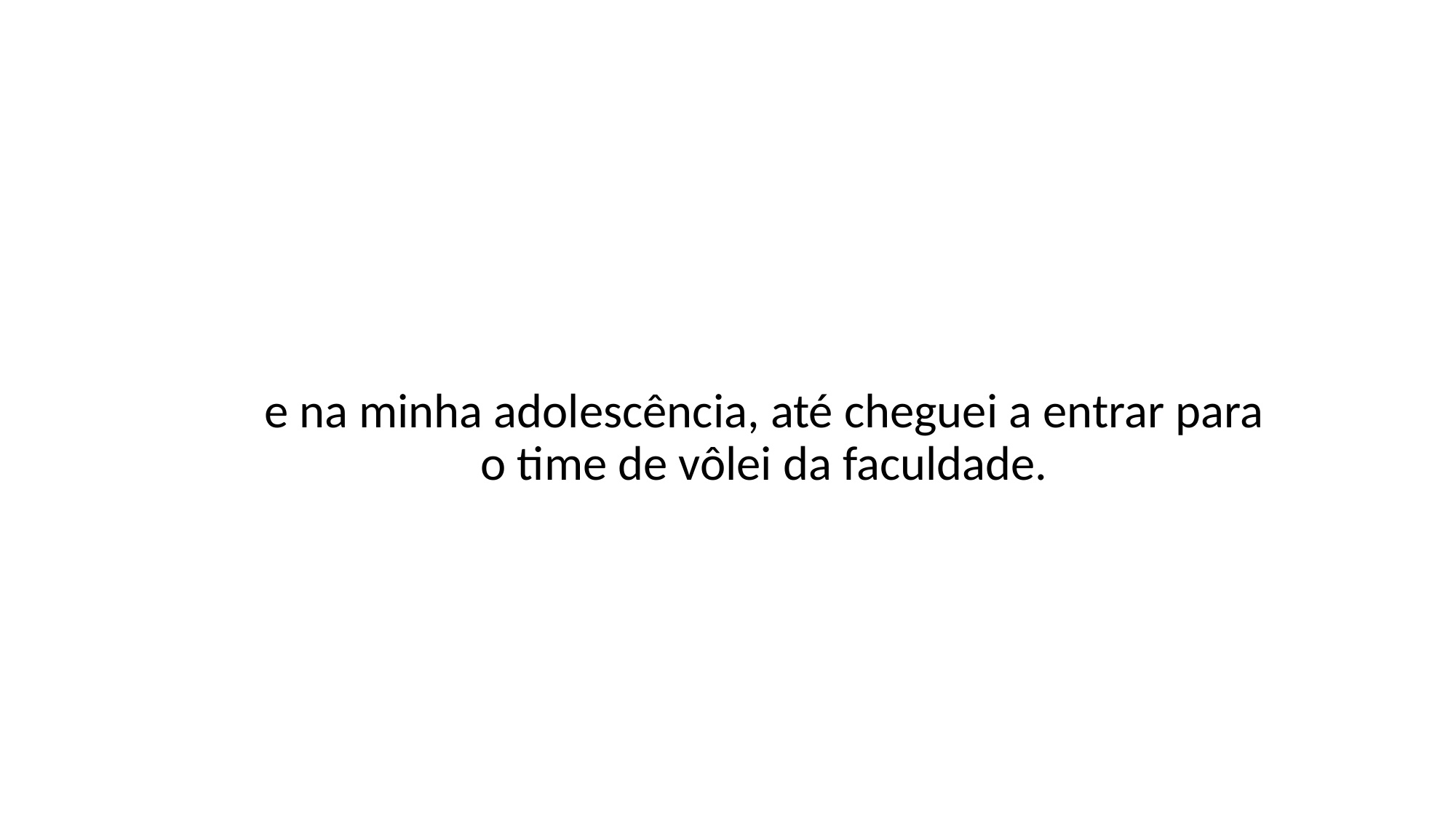

e na minha adolescência, até cheguei a entrar para o time de vôlei da faculdade.